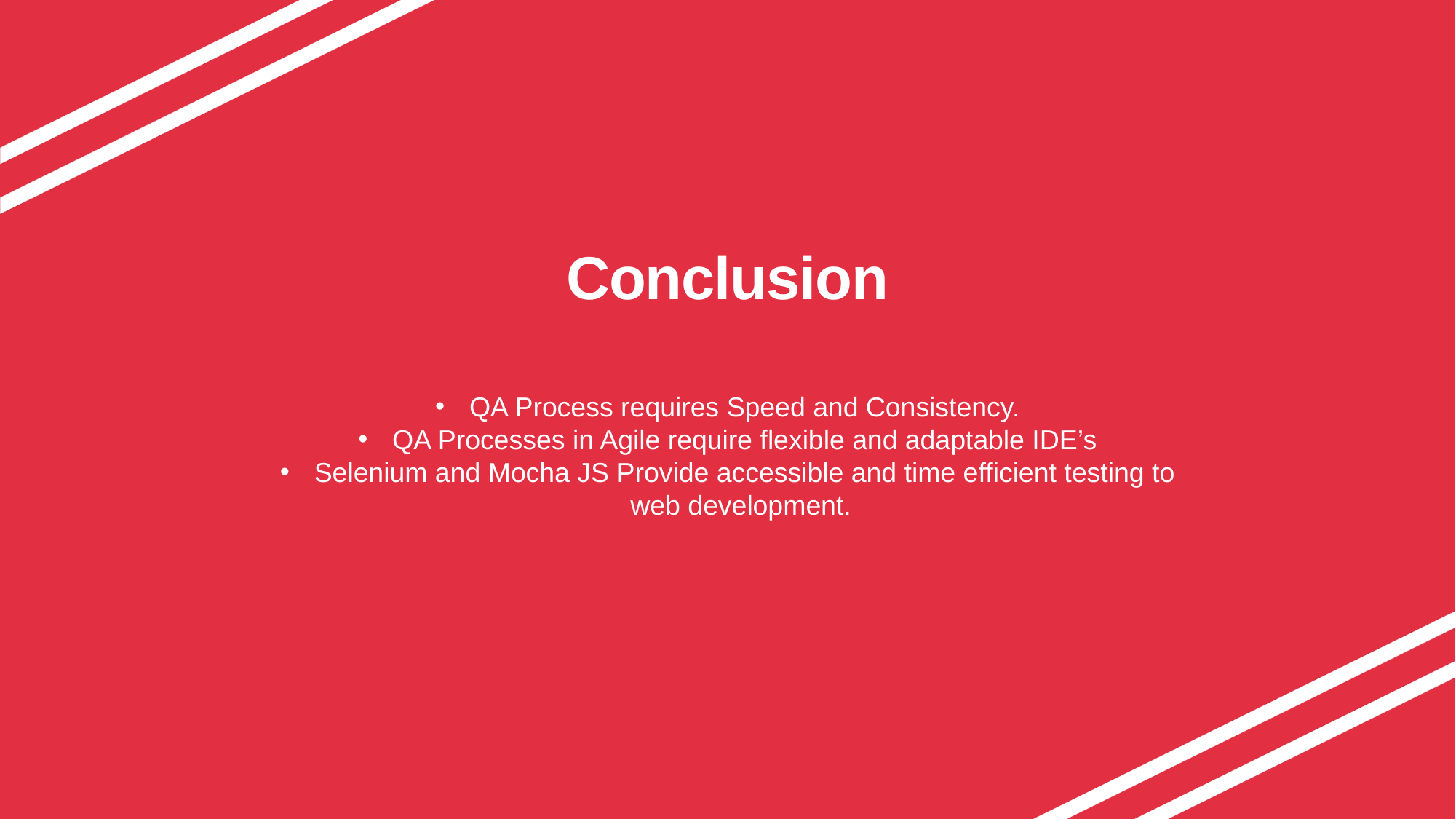

# Conclusion
QA Process requires Speed and Consistency.
QA Processes in Agile require flexible and adaptable IDE’s
Selenium and Mocha JS Provide accessible and time efficient testing to web development.